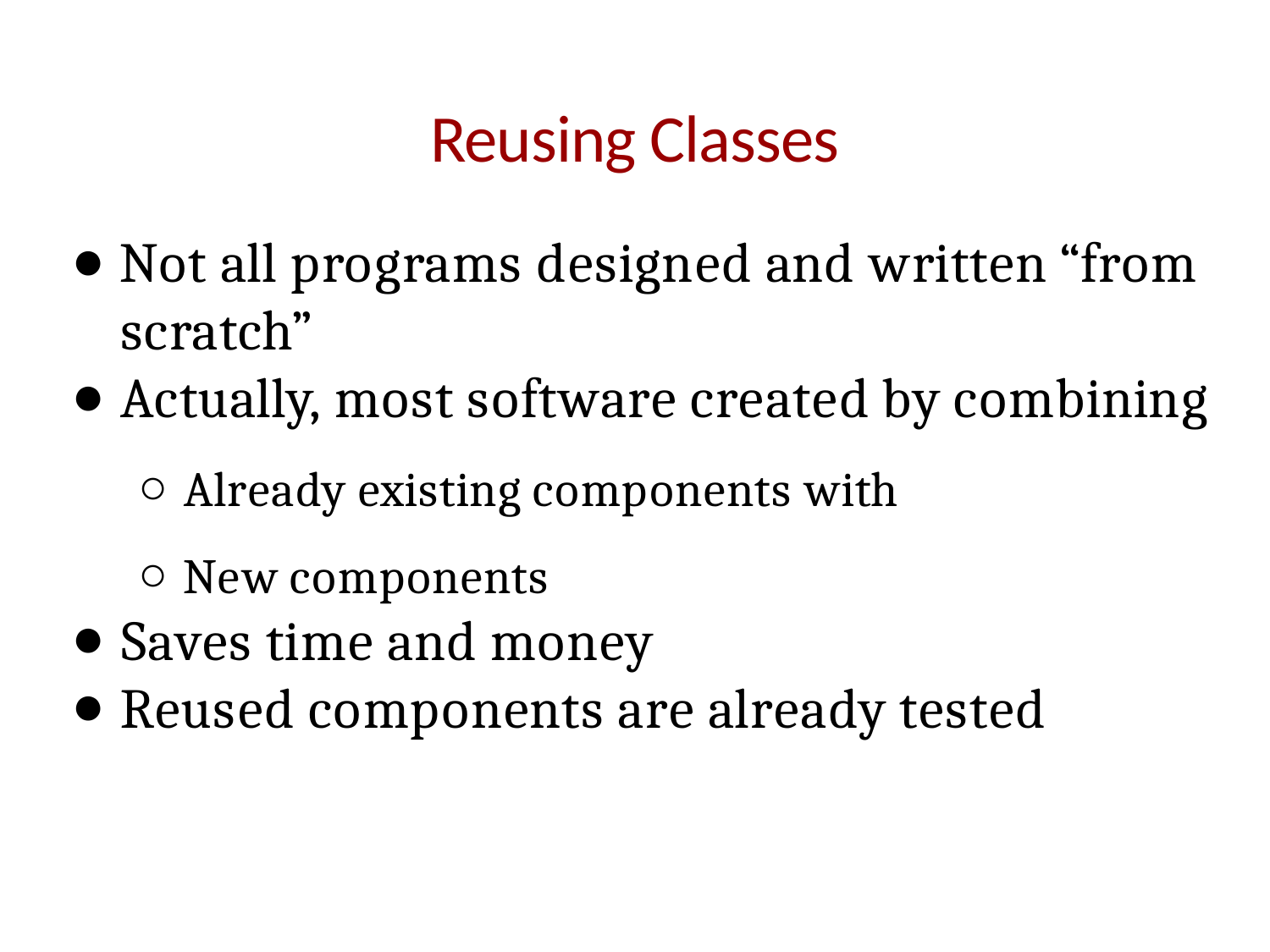

# Reusing Classes
Not all programs designed and written “from scratch”
Actually, most software created by combining
Already existing components with
New components
Saves time and money
Reused components are already tested